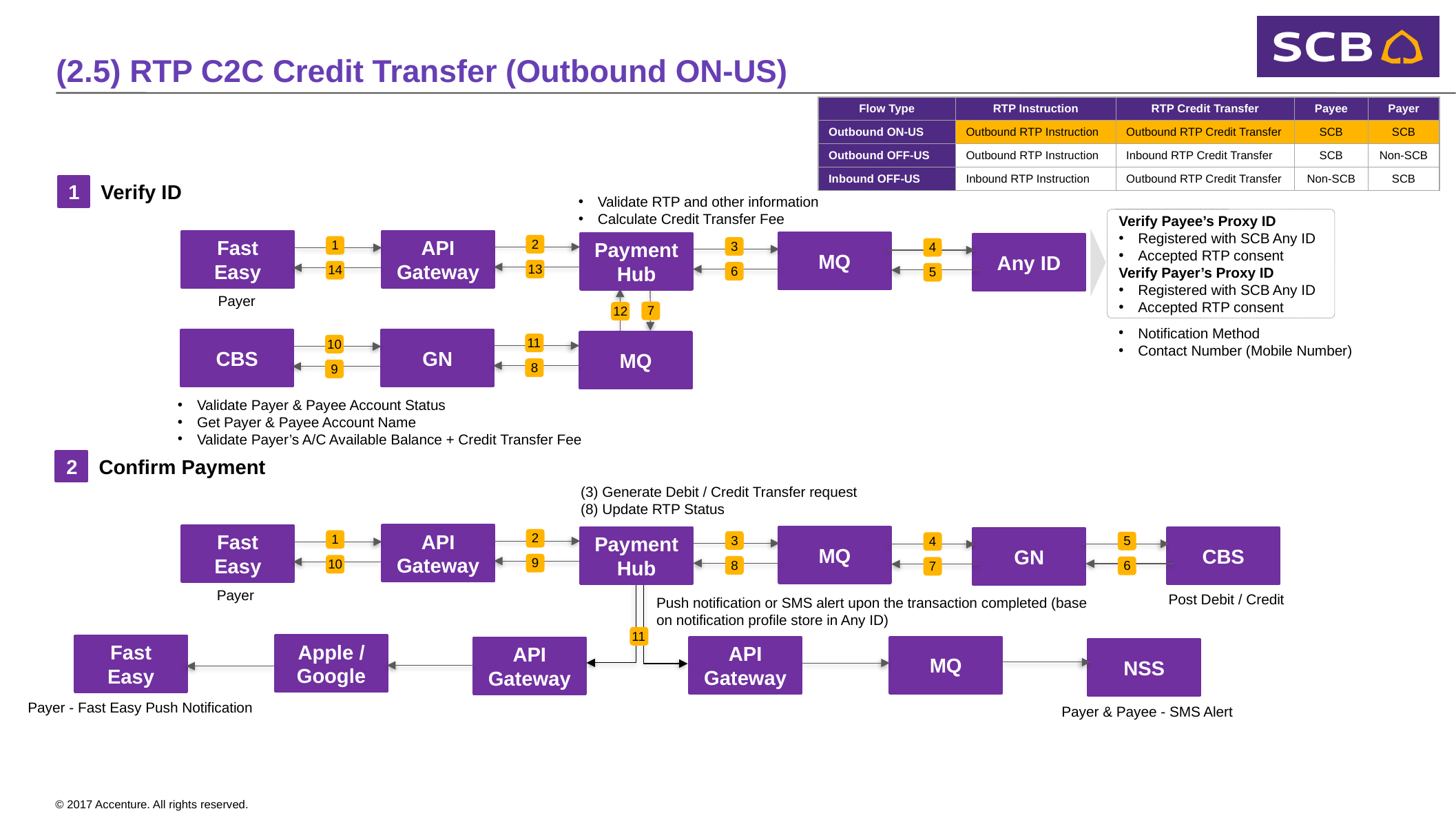

# (2.5) RTP C2C Credit Transfer (Outbound ON-US)
| Flow Type | RTP Instruction | RTP Credit Transfer | Payee | Payer |
| --- | --- | --- | --- | --- |
| Outbound ON-US | Outbound RTP Instruction | Outbound RTP Credit Transfer | SCB | SCB |
| Outbound OFF-US | Outbound RTP Instruction | Inbound RTP Credit Transfer | SCB | Non-SCB |
| Inbound OFF-US | Inbound RTP Instruction | Outbound RTP Credit Transfer | Non-SCB | SCB |
Validate RTP and other information
Calculate Credit Transfer Fee
1
Verify ID
Verify Payee’s Proxy ID
Registered with SCB Any ID
Accepted RTP consent
Verify Payer’s Proxy ID
Registered with SCB Any ID
Accepted RTP consent
API Gateway
Fast Easy
MQ
Payment Hub
Any ID

  2

  1

  3

  4
Payer

 13

 14

  6

  5
Notification Method
Contact Number (Mobile Number)

  7

 12
GN
CBS
MQ

 11

 10

  8

  9
Validate Payer & Payee Account Status
Get Payer & Payee Account Name
Validate Payer’s A/C Available Balance + Credit Transfer Fee
2
Confirm Payment
(3) Generate Debit / Credit Transfer request
(8) Update RTP Status
API Gateway
Fast Easy
MQ
Payment Hub
CBS
GN

  2

  1

  3

  5

  4
Payer
Post Debit / Credit

  9

 10

  8

  6

  7
Push notification or SMS alert upon the transaction completed (base on notification profile store in Any ID)

 11
Apple / Google
Fast Easy
MQ
API Gateway
API Gateway
NSS
Payer - Fast Easy Push Notification
Payer & Payee - SMS Alert